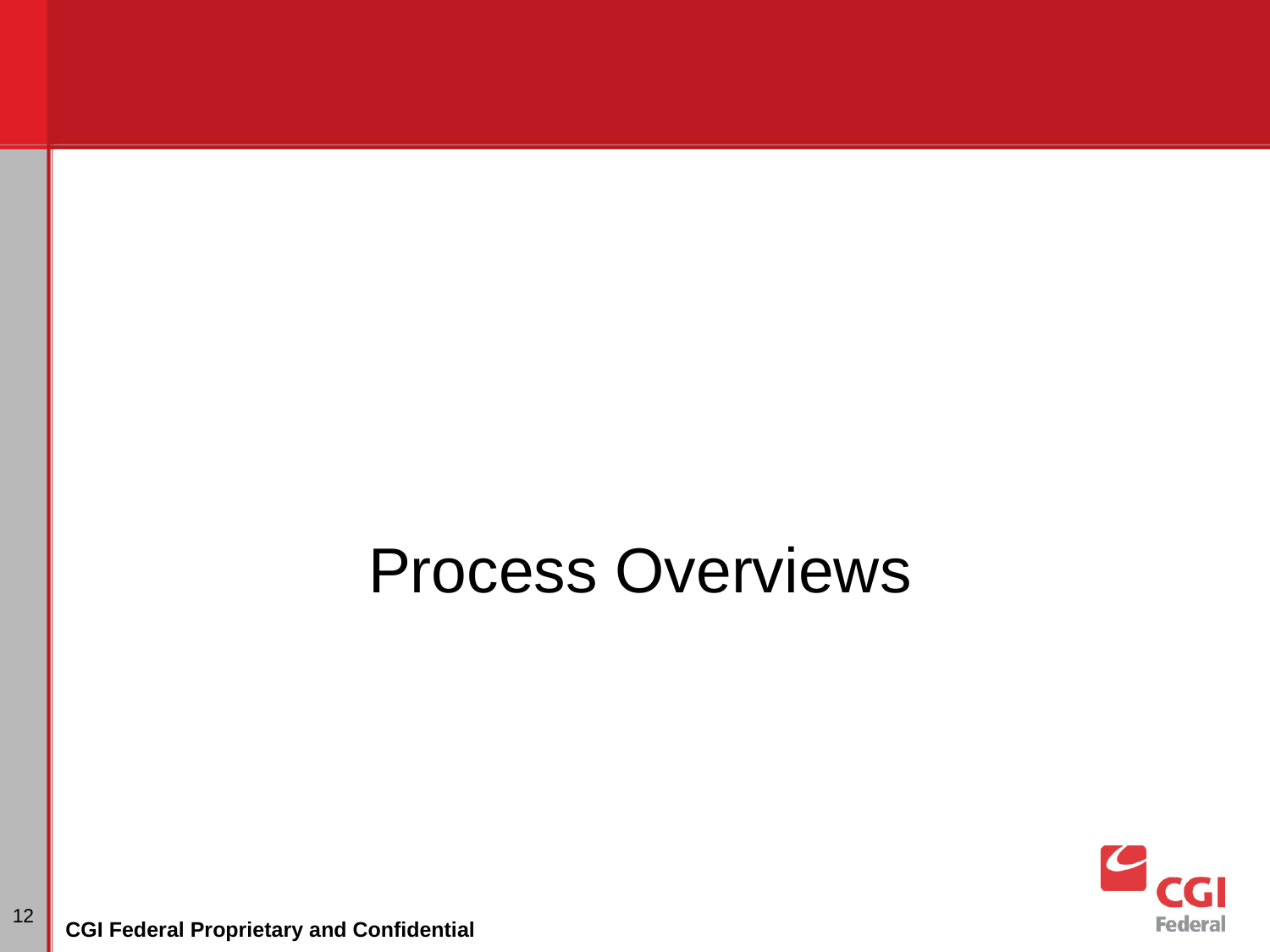

Process Overviews
# Dunning
12
CGI Federal Proprietary and Confidential